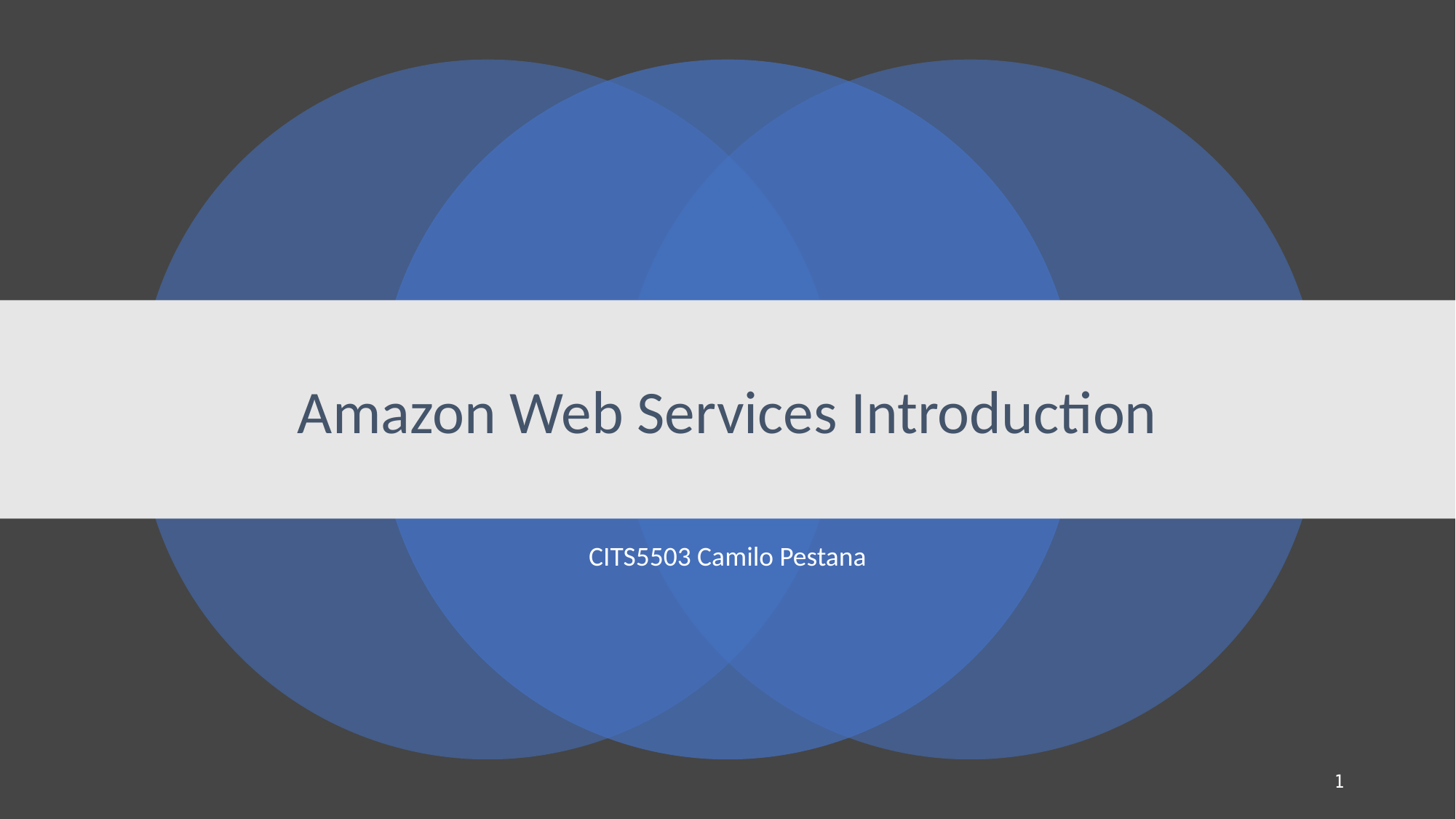

# Amazon Web Services Introduction
CITS5503 Camilo Pestana

1